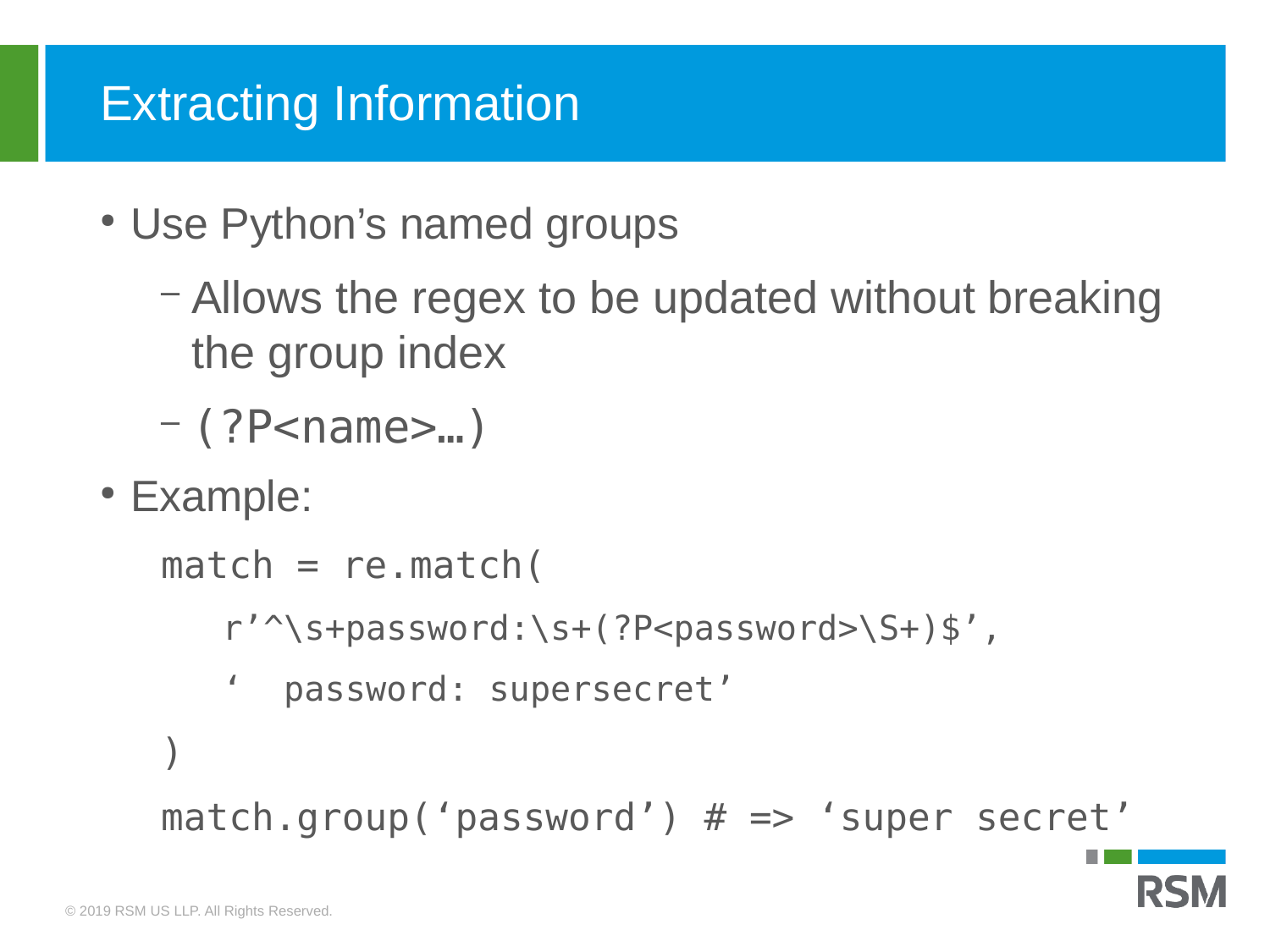

Extracting Information
Use Python’s named groups
Allows the regex to be updated without breaking the group index
(?P<name>…)
Example:
match = re.match(
r’^\s+password:\s+(?P<password>\S+)$’,
‘  password: supersecret’
)
match.group(‘password’) # => ‘super secret’